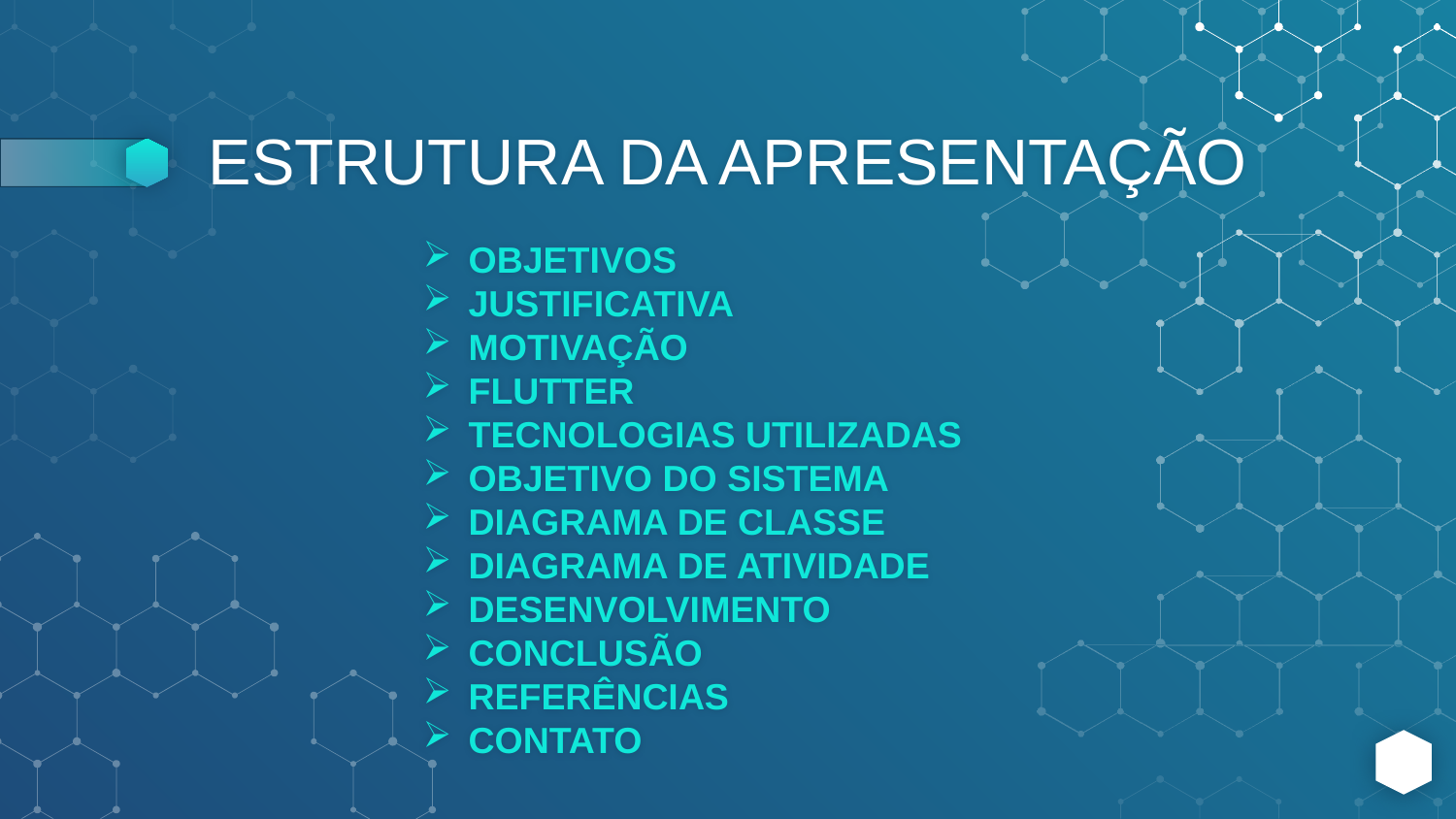

# ESTRUTURA DA APRESENTAÇÃO

OBJETIVOS
JUSTIFICATIVA
MOTIVAÇÃO
FLUTTER
TECNOLOGIAS UTILIZADAS
OBJETIVO DO SISTEMA
DIAGRAMA DE CLASSE
DIAGRAMA DE ATIVIDADE
DESENVOLVIMENTO
CONCLUSÃO
REFERÊNCIAS
CONTATO